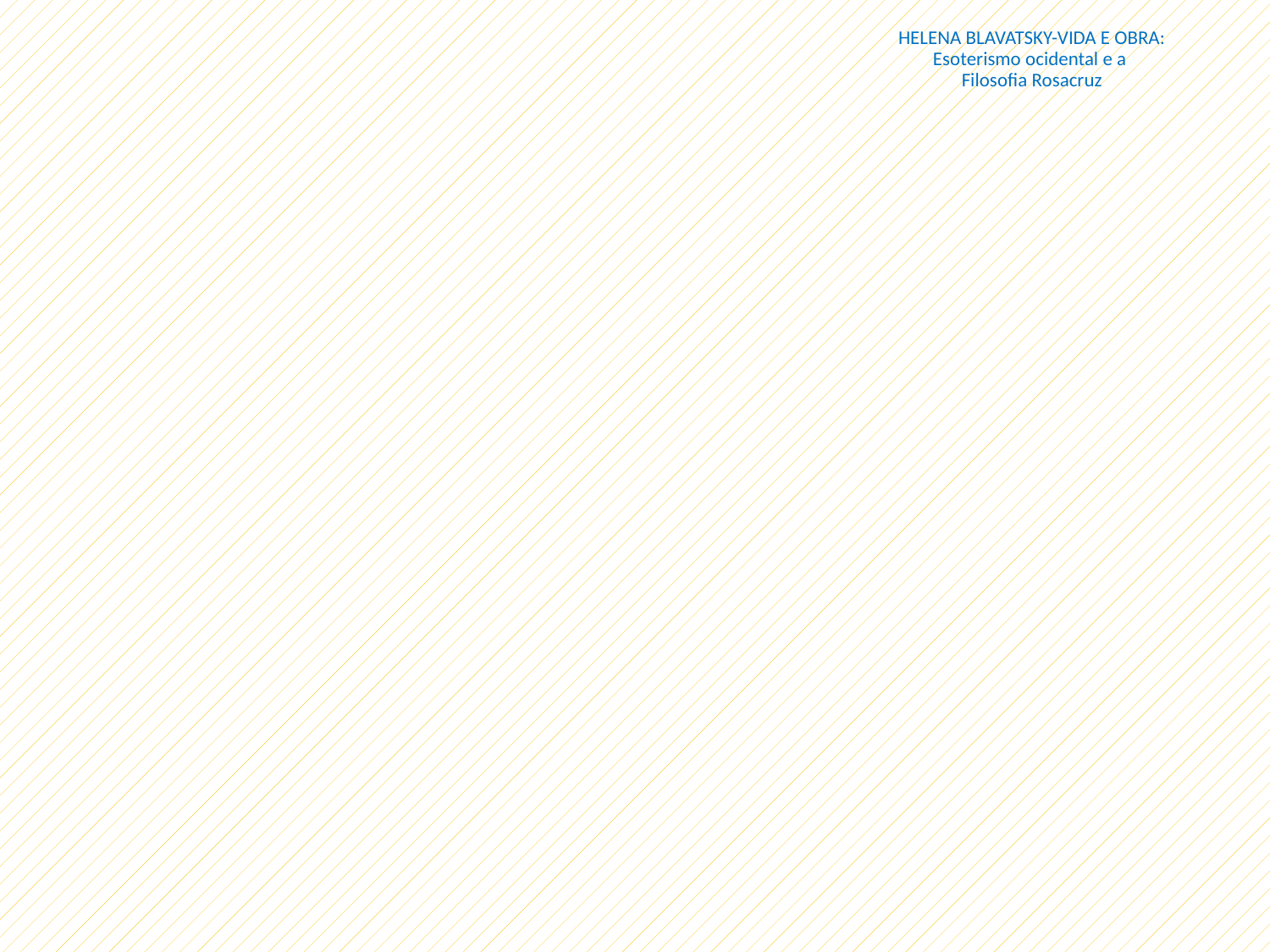

# HELENA BLAVATSKY-VIDA E OBRA: Esoterismo ocidental e a Filosofia Rosacruz